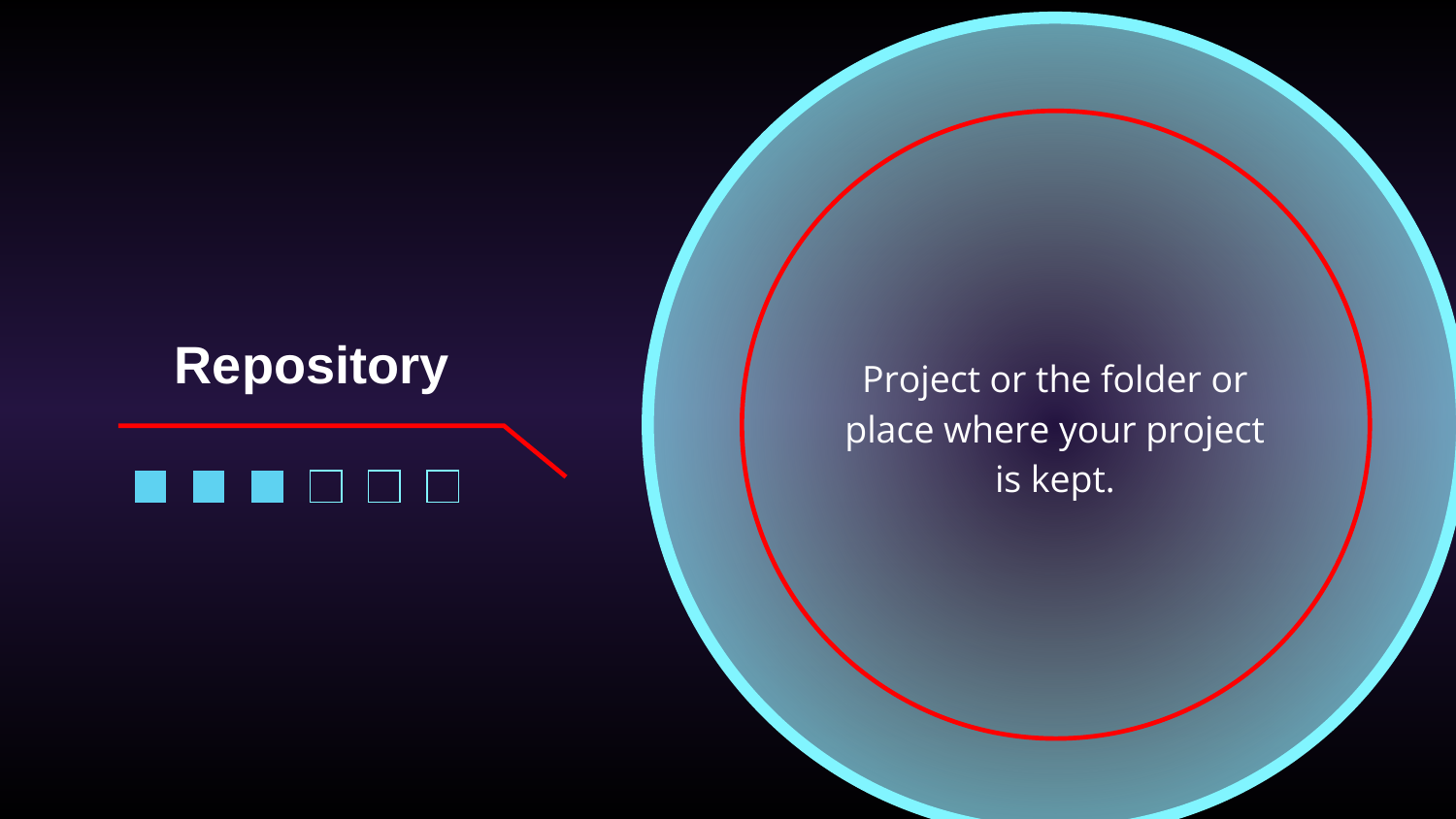

Project or the folder or place where your project is kept.
# Repository